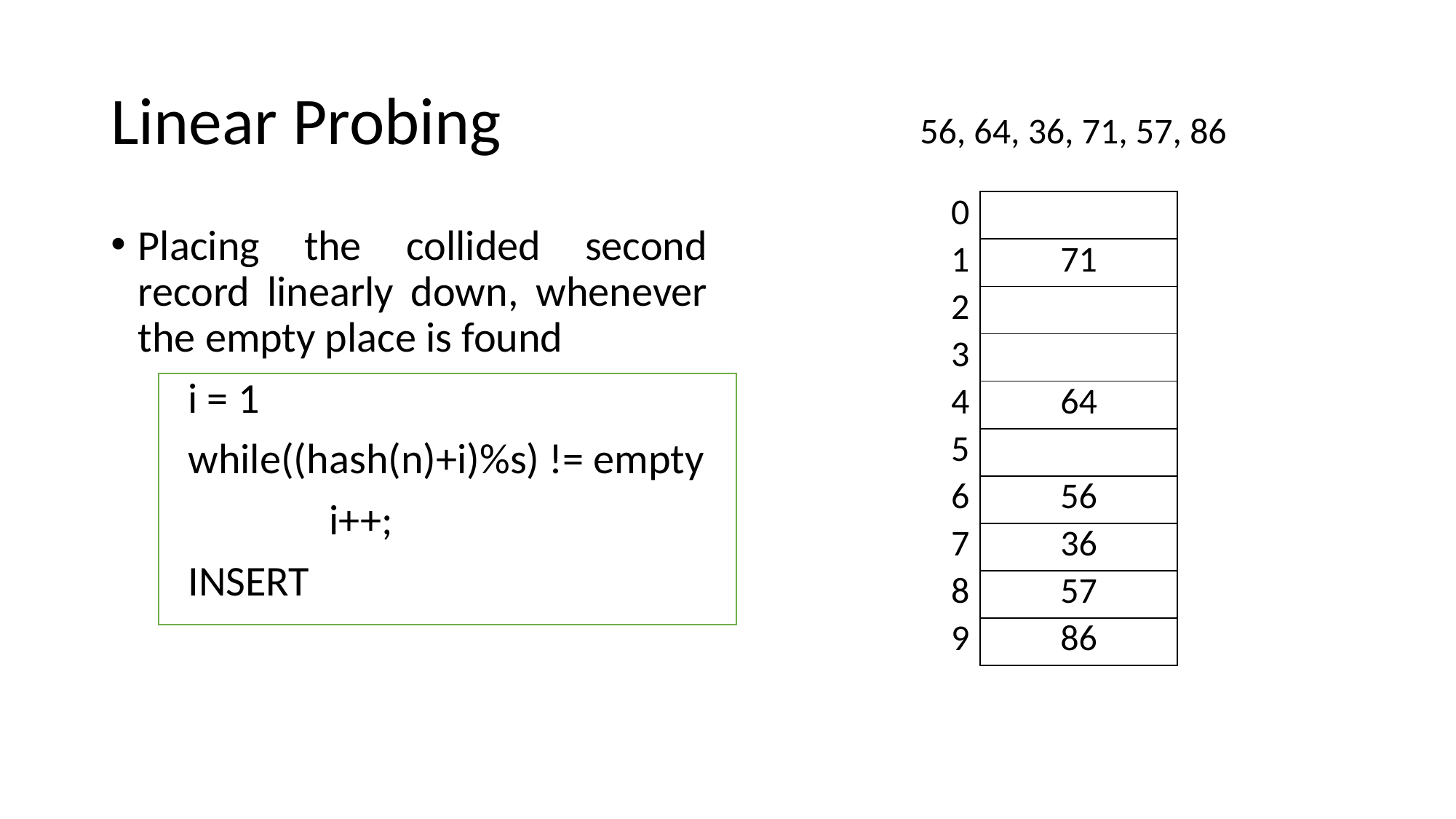

# Linear Probing
56, 64, 36, 71, 57, 86
| 0 |  |
| --- | --- |
| 1 | 71 |
| 2 |  |
| 3 |  |
| 4 | 64 |
| 5 |  |
| 6 | 56 |
| 7 | 36 |
| 8 | 57 |
| 9 | 86 |
Placing the collided second record linearly down, whenever the empty place is found
        i = 1
        while((hash(n)+i)%s) != empty
		i++;
        INSERT